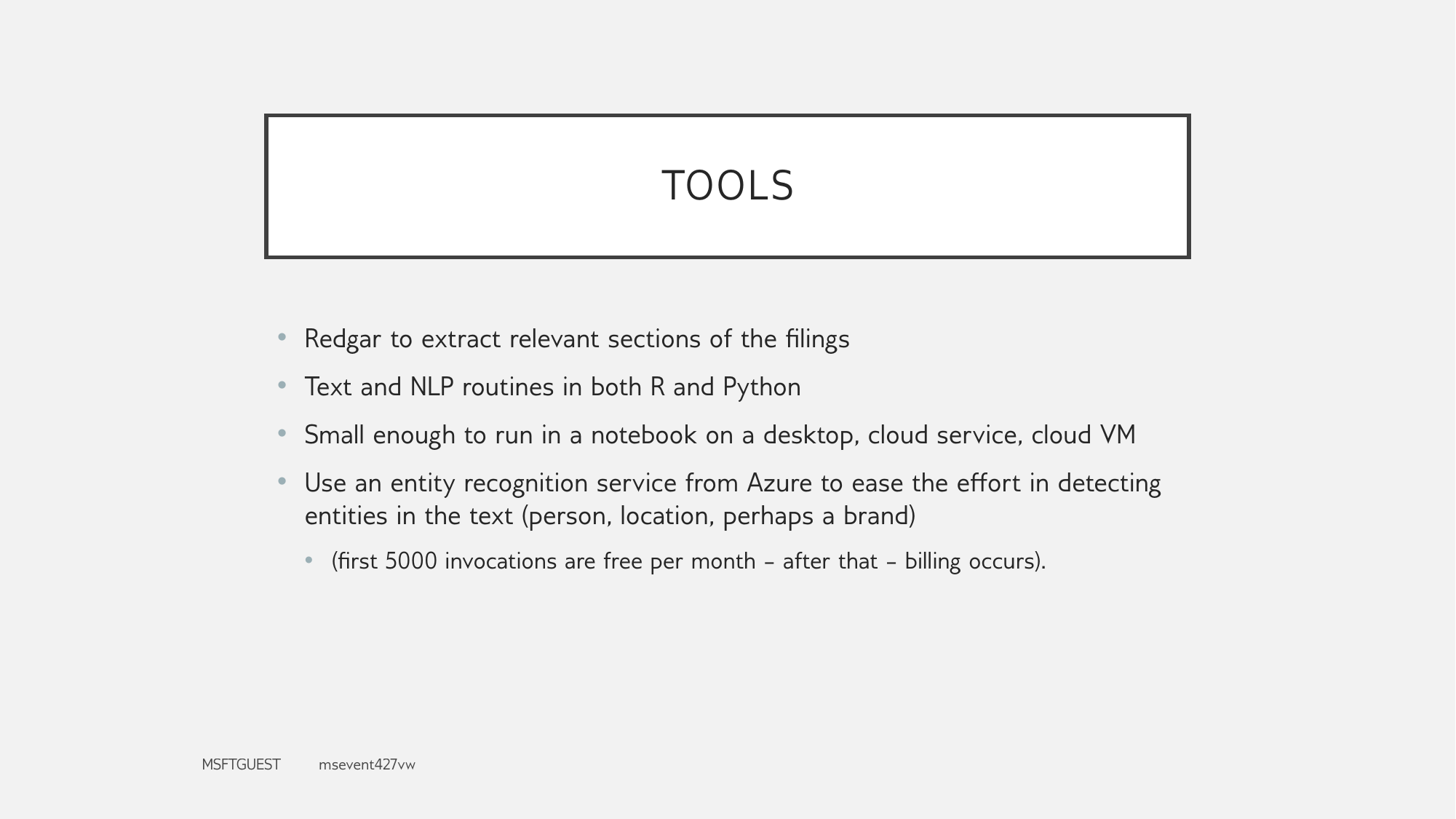

# tools
Redgar to extract relevant sections of the filings
Text and NLP routines in both R and Python
Small enough to run in a notebook on a desktop, cloud service, cloud VM
Use an entity recognition service from Azure to ease the effort in detecting entities in the text (person, location, perhaps a brand)
(first 5000 invocations are free per month – after that – billing occurs).
MSFTGUEST        msevent427vw